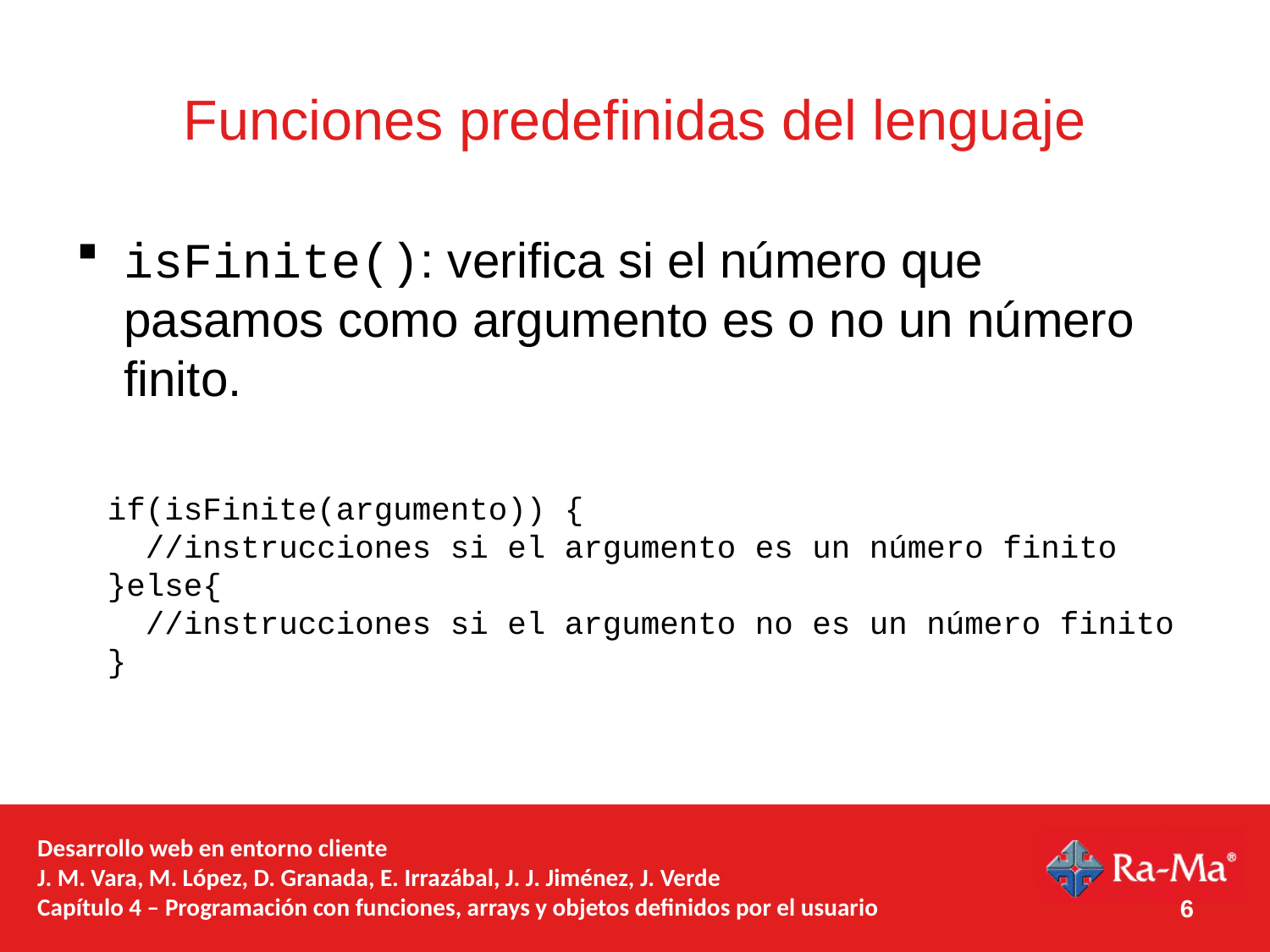

# Funciones predefinidas del lenguaje
isFinite(): verifica si el número que pasamos como argumento es o no un número finito.
if(isFinite(argumento)) {
  //instrucciones si el argumento es un número finito
}else{
  //instrucciones si el argumento no es un número finito
}

Desarrollo web en entorno cliente
J. M. Vara, M. López, D. Granada, E. Irrazábal, J. J. Jiménez, J. Verde
Capítulo 4 – Programación con funciones, arrays y objetos definidos por el usuario
6